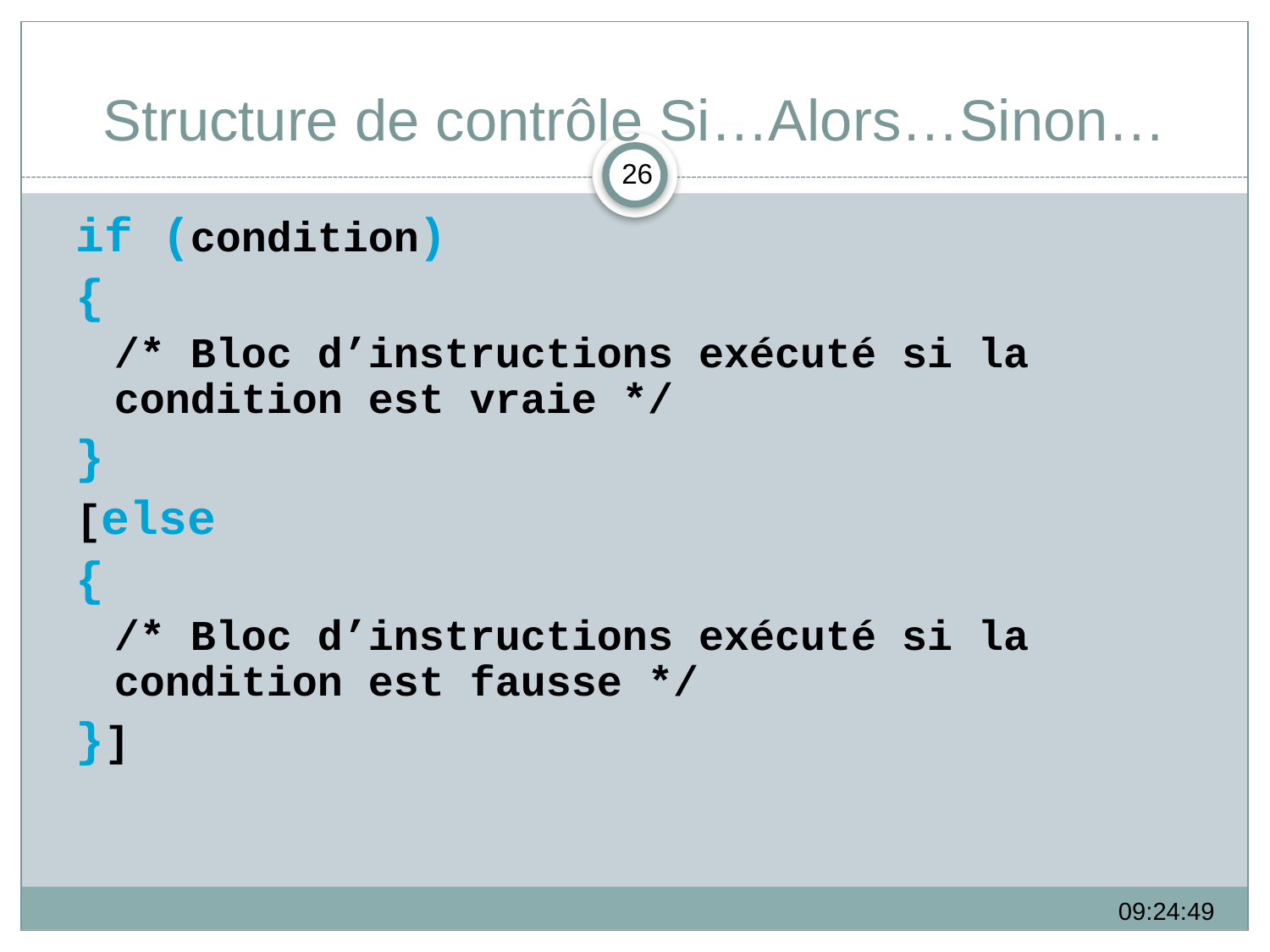

# Structure de contrôle Si…Alors…Sinon…
26
if (condition)
{
	/* Bloc d’instructions exécuté si la condition est vraie */
}
[else
{
	/* Bloc d’instructions exécuté si la condition est fausse */
}]
09:24:49